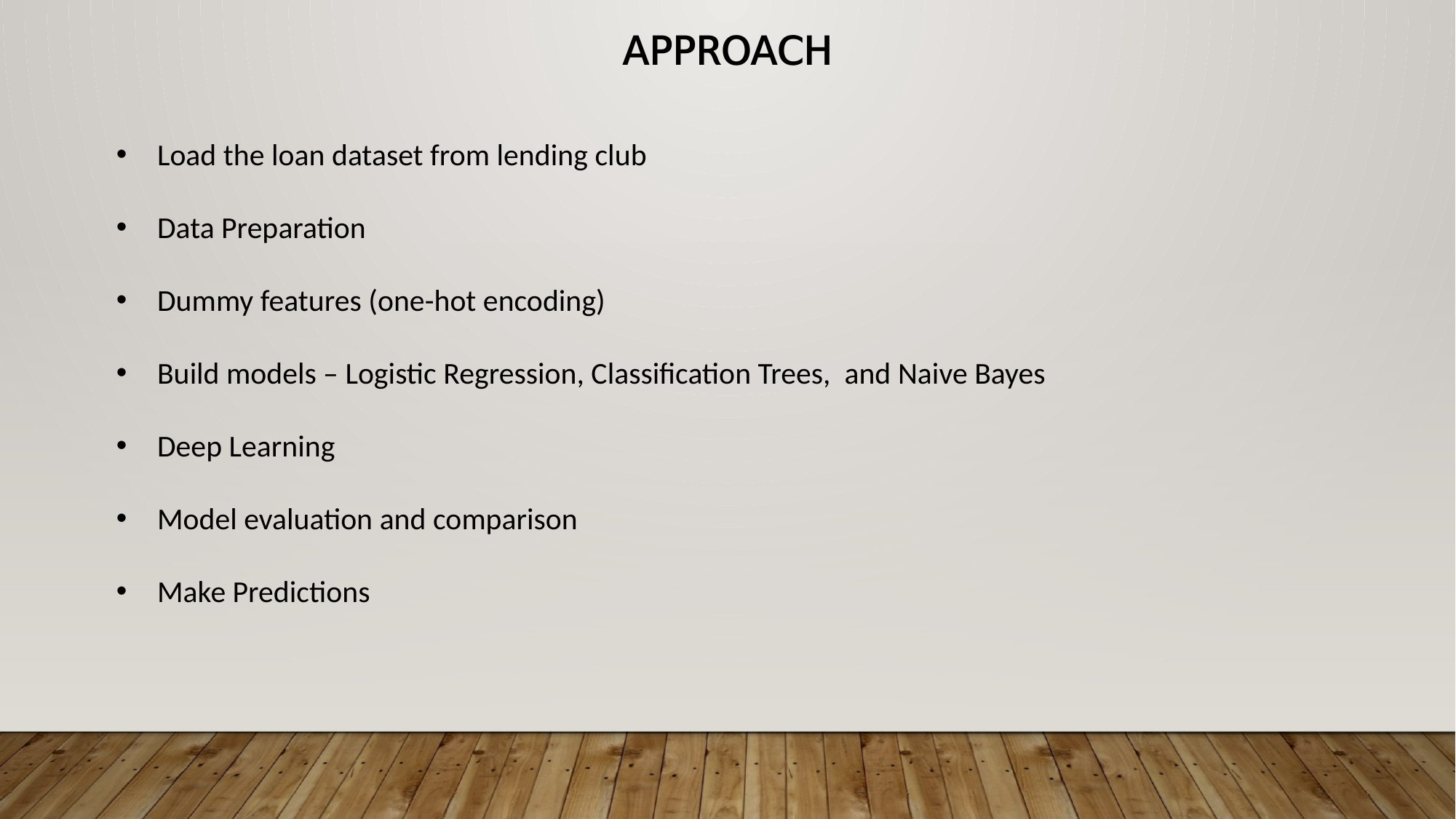

APPROACH

Load the loan dataset from lending club

Data Preparation

Dummy features (one-hot encoding)

Build models – Logistic Regression, Classification Trees,  and Naive Bayes

Deep Learning

Model evaluation and comparison

Make Predictions